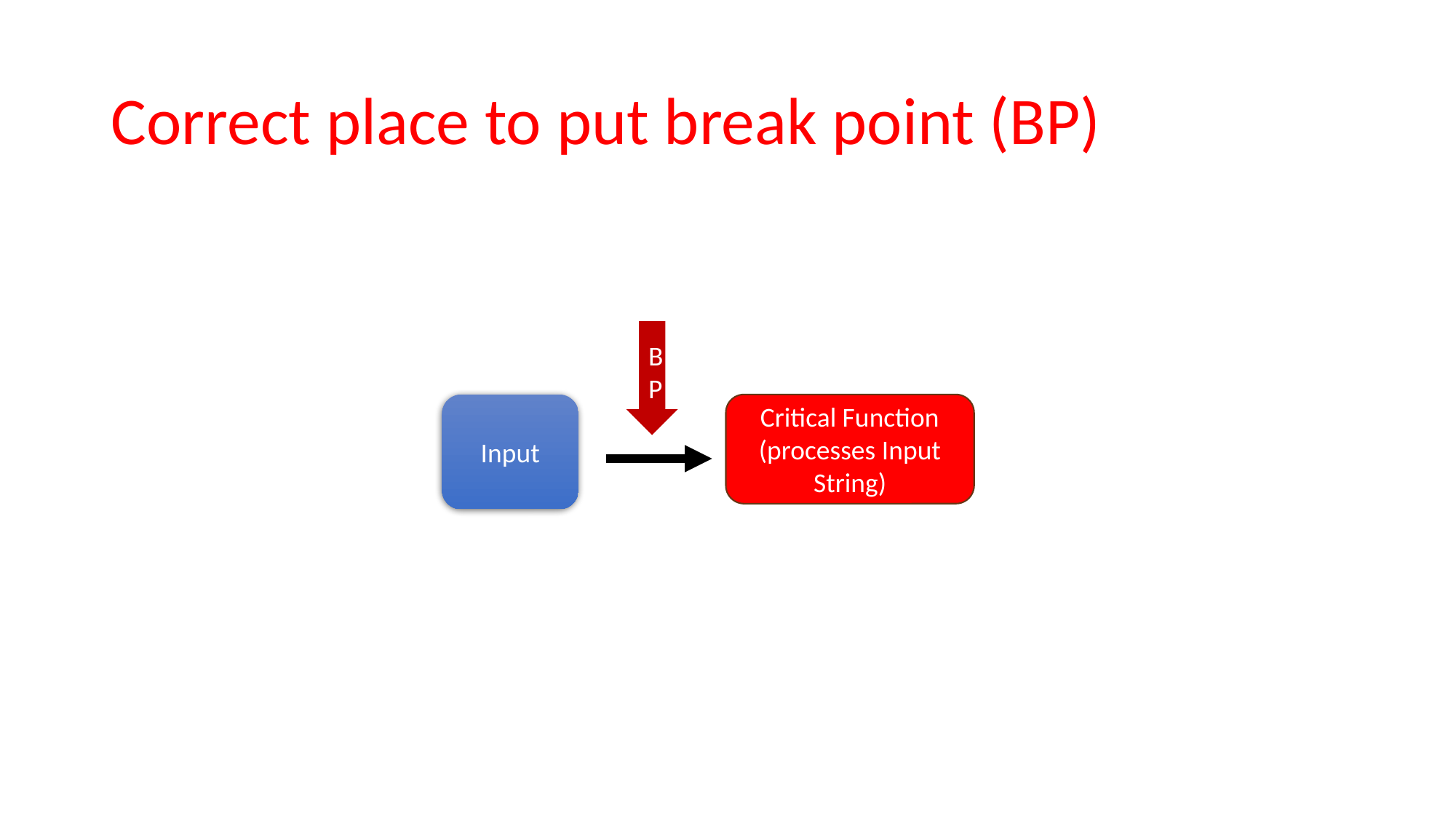

# Correct place to put break point (BP)
BP
Input
Critical Function
(processes Input String)